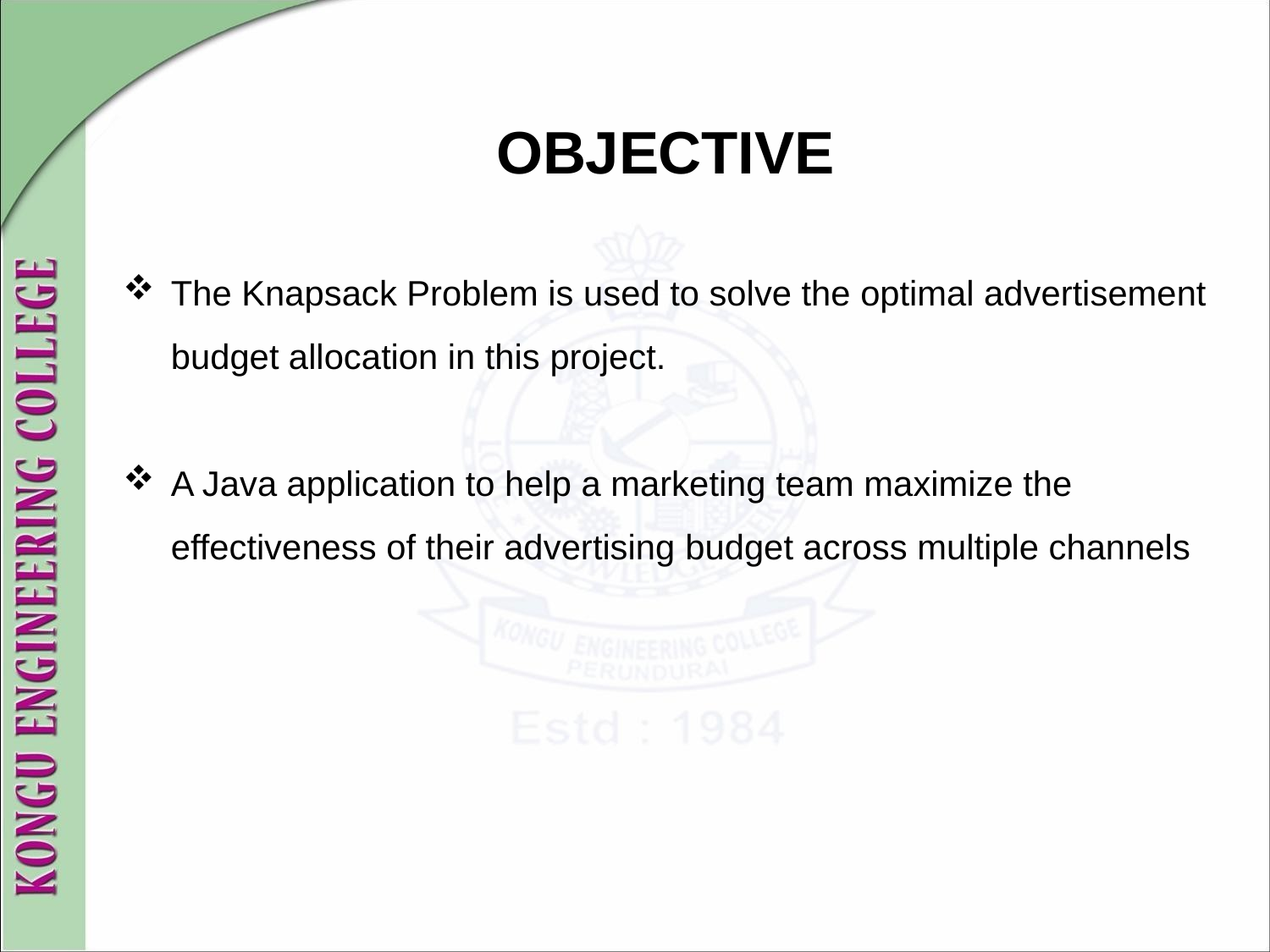

# OBJECTIVE
The Knapsack Problem is used to solve the optimal advertisement budget allocation in this project.

A Java application to help a marketing team maximize the effectiveness of their advertising budget across multiple channels